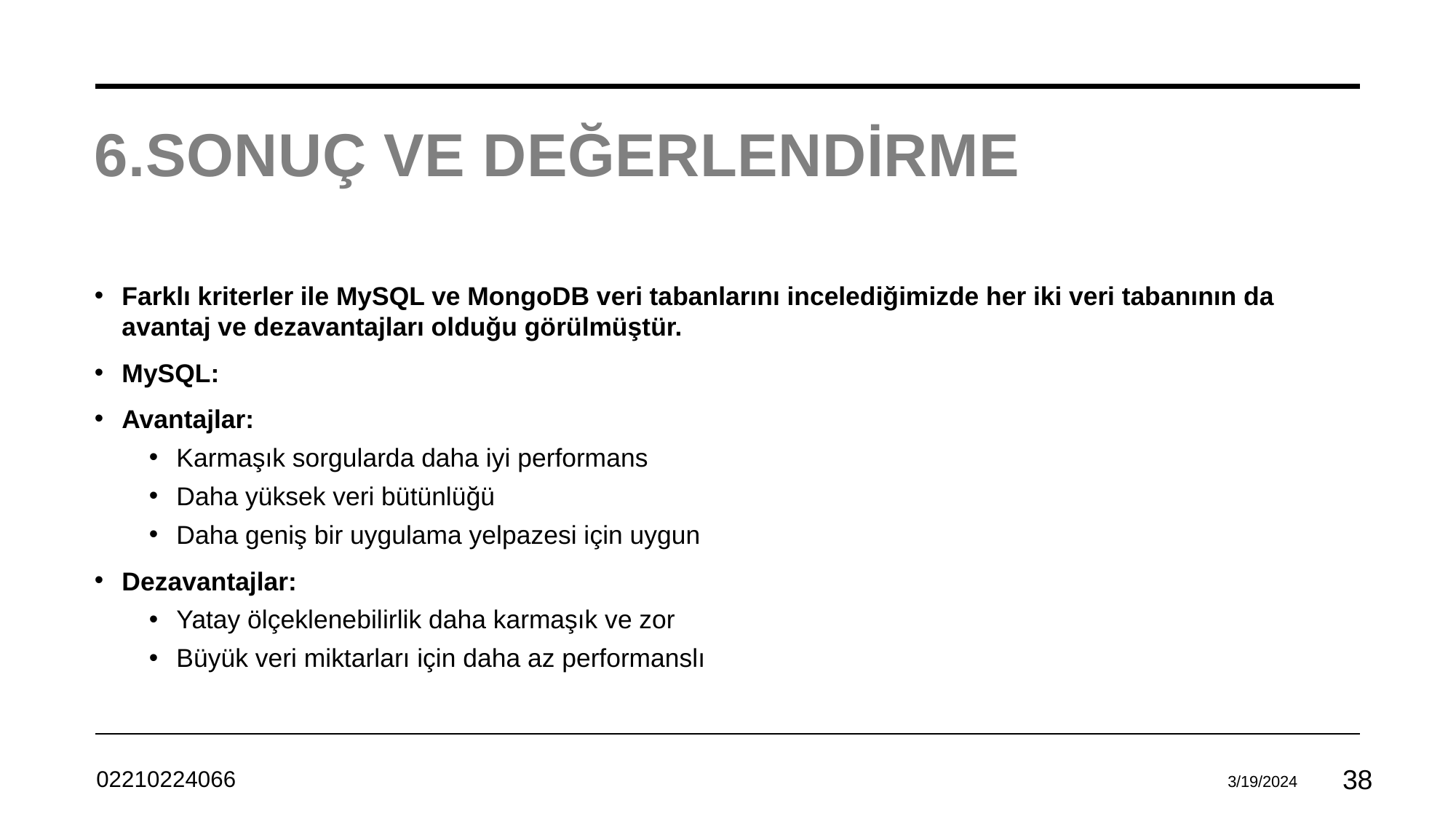

# 6.SONUÇ VE DEĞERLENDİRME
Farklı kriterler ile MySQL ve MongoDB veri tabanlarını incelediğimizde her iki veri tabanının da avantaj ve dezavantajları olduğu görülmüştür.
MySQL:
Avantajlar:
Karmaşık sorgularda daha iyi performans
Daha yüksek veri bütünlüğü
Daha geniş bir uygulama yelpazesi için uygun
Dezavantajlar:
Yatay ölçeklenebilirlik daha karmaşık ve zor
Büyük veri miktarları için daha az performanslı

02210224066

3/19/2024
38